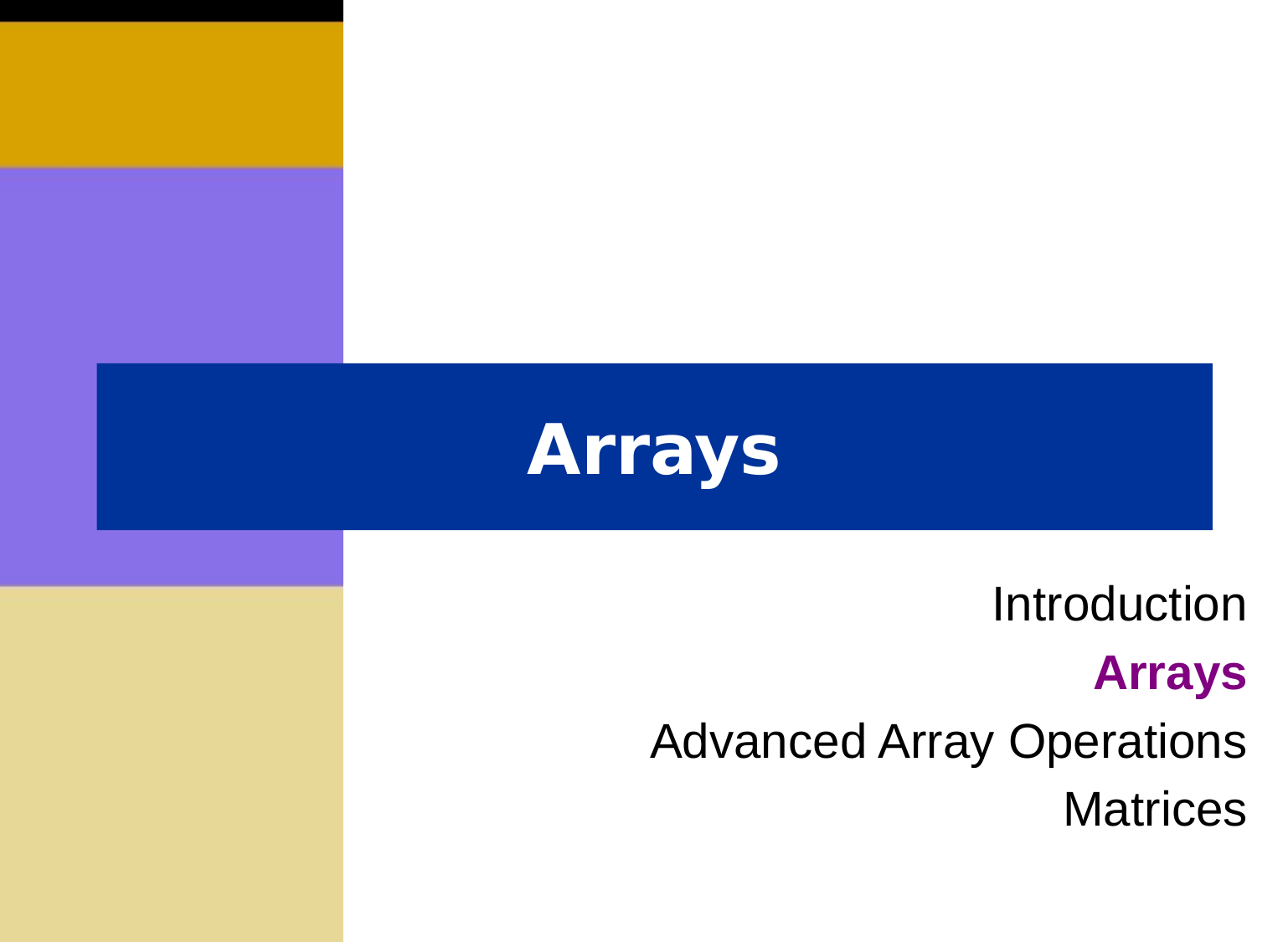

# Arrays
Introduction
Arrays
Advanced Array Operations
Matrices